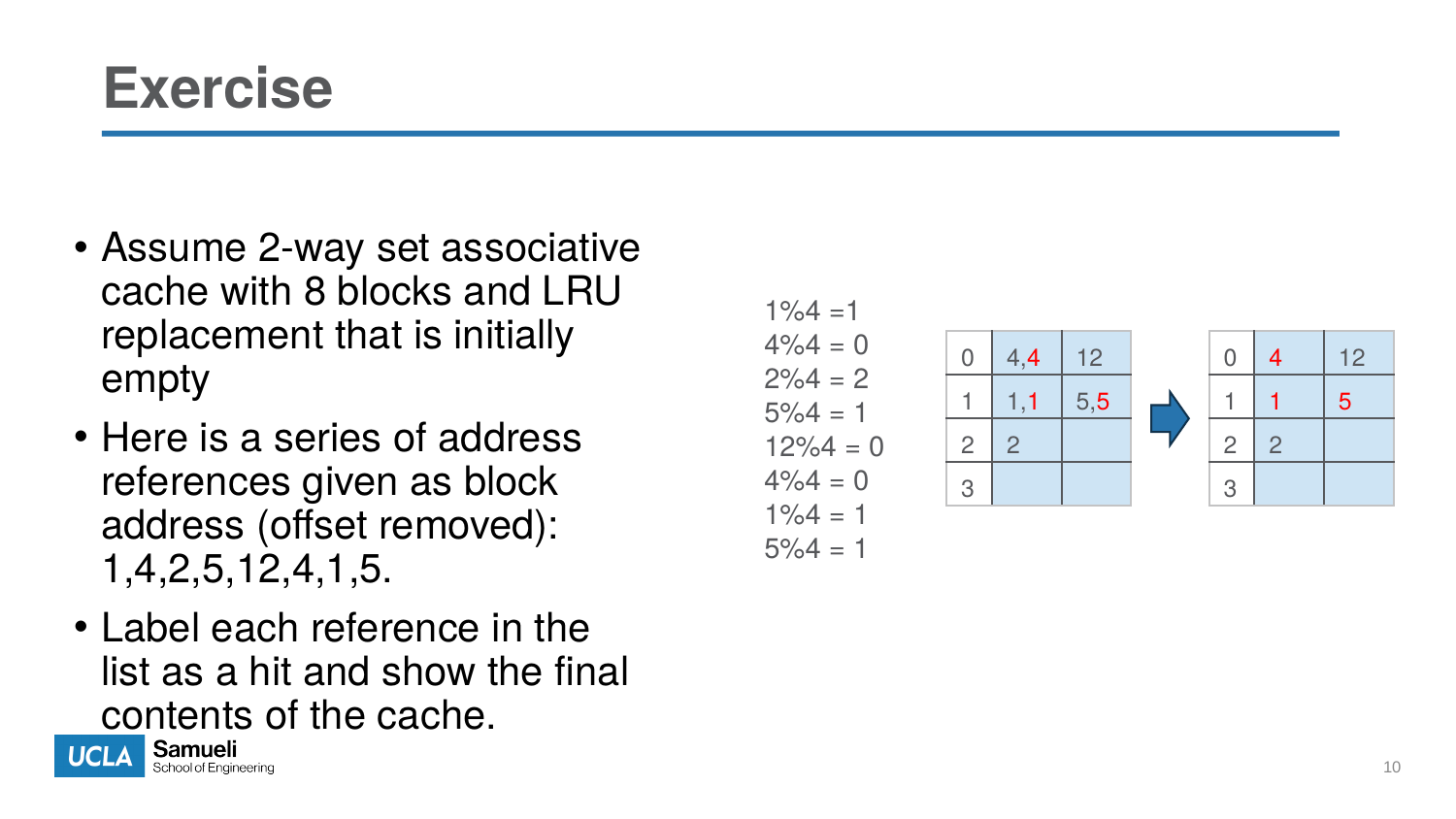

Exercise
Assume 2-way set associative cache with 8 blocks and LRU replacement that is initially empty
Here is a series of address references given as block address (offset removed): 1,4,2,5,12,4,1,5.
Label each reference in the list as a hit and show the final contents of the cache.
1%4 =1
4%4 = 0
2%4 = 2
5%4 = 1
12%4 = 0
4%4 = 0
1%4 = 1
5%4 = 1
| 0 | 4,4 | 12 |
| --- | --- | --- |
| 1 | 1,1 | 5,5 |
| 2 | 2 |  |
| 3 |  |  |
| 0 | 4 | 12 |
| --- | --- | --- |
| 1 | 1 | 5 |
| 2 | 2 |  |
| 3 |  |  |

10